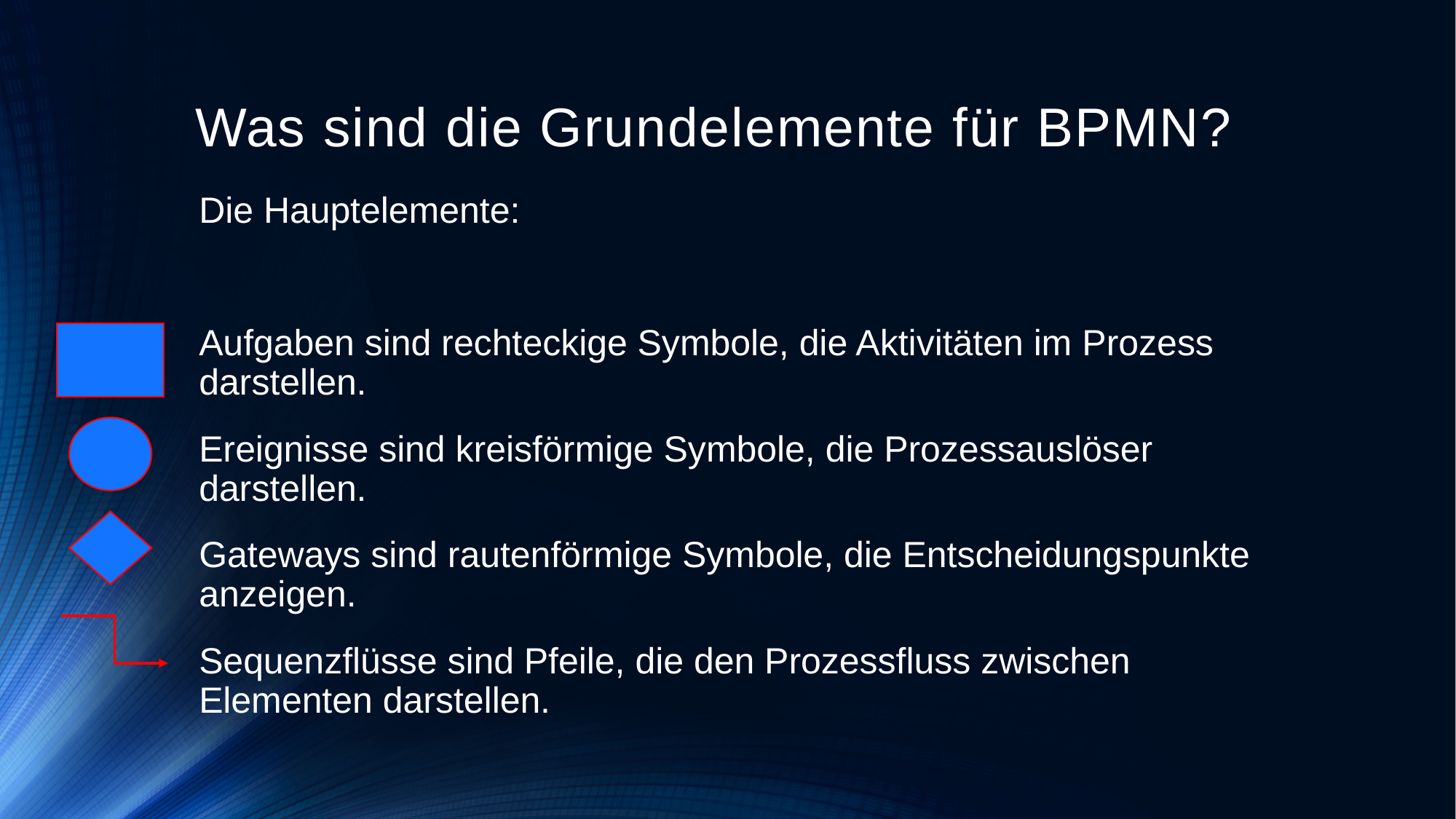

# Was sind die Grundelemente für BPMN?
Die Hauptelemente:

Aufgaben sind rechteckige Symbole, die Aktivitäten im Prozess darstellen.
Ereignisse sind kreisförmige Symbole, die Prozessauslöser darstellen.
Gateways sind rautenförmige Symbole, die Entscheidungspunkte anzeigen.
Sequenzflüsse sind Pfeile, die den Prozessfluss zwischen Elementen darstellen.